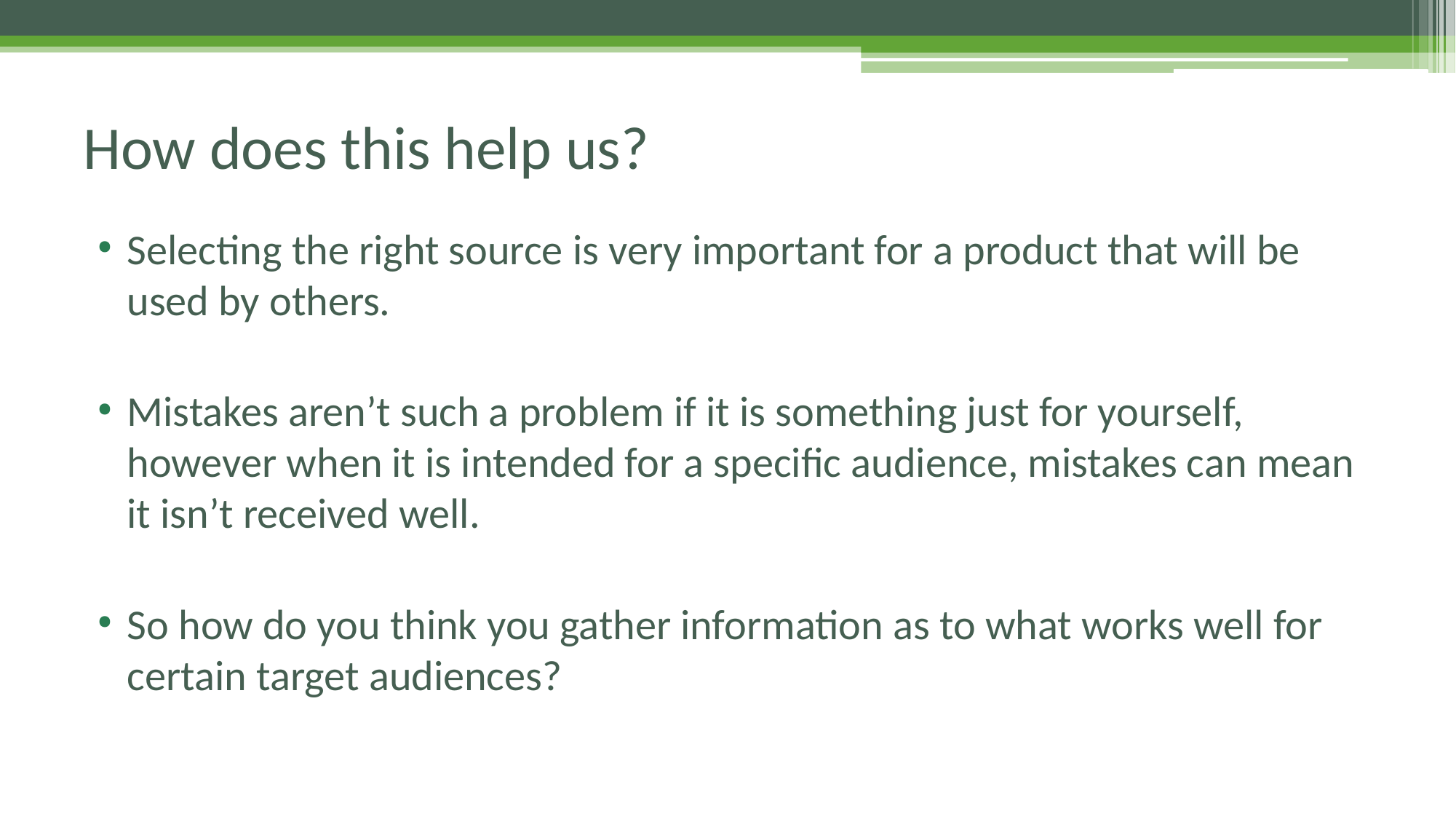

# How does this help us?
Selecting the right source is very important for a product that will be used by others.

Mistakes aren’t such a problem if it is something just for yourself, however when it is intended for a specific audience, mistakes can mean it isn’t received well.

So how do you think you gather information as to what works well for certain target audiences?